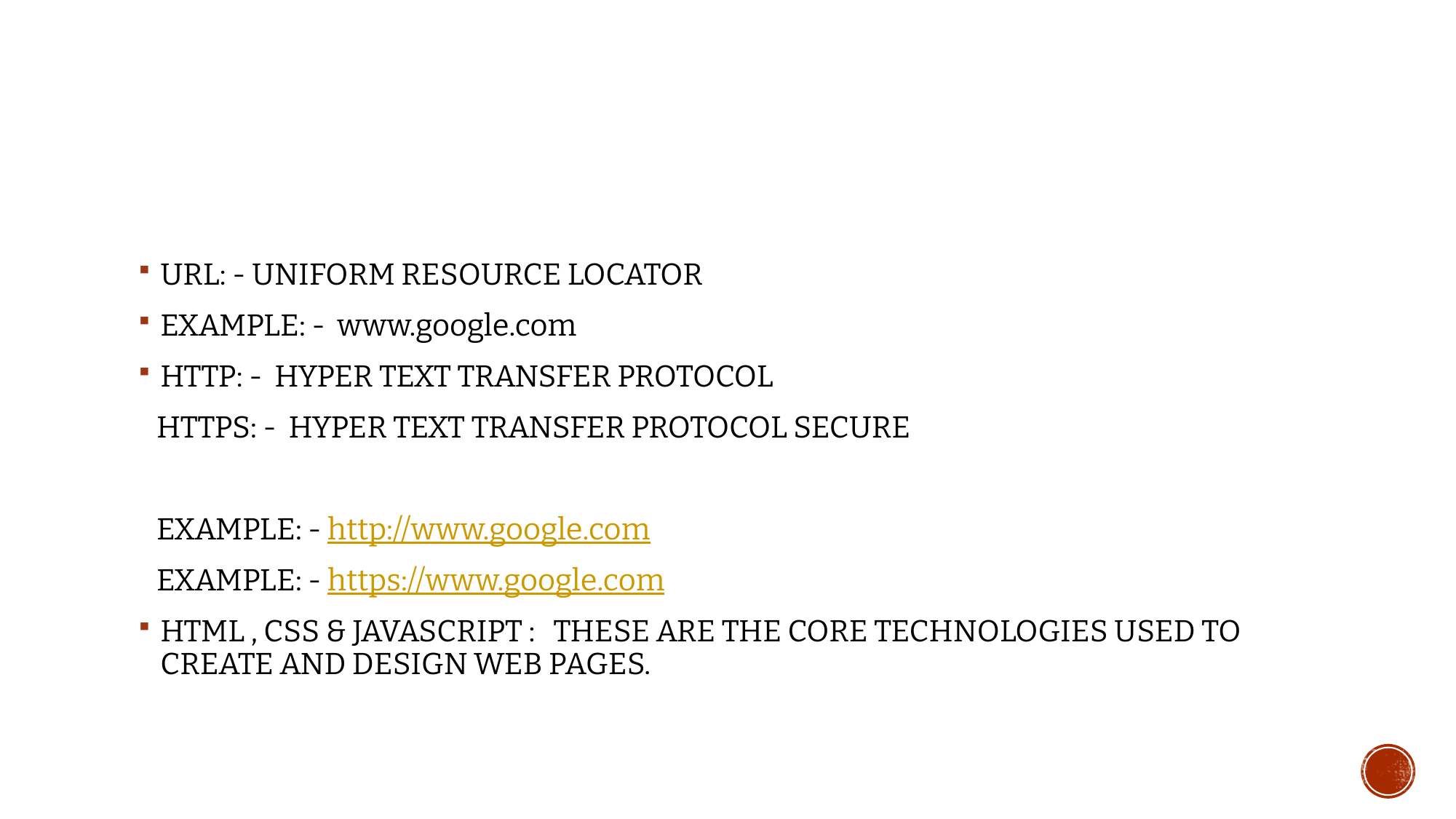

#
URL: - UNIFORM RESOURCE LOCATOR
EXAMPLE: -  www.google.com
HTTP: -  HYPER TEXT TRANSFER PROTOCOL
   HTTPS: -  HYPER TEXT TRANSFER PROTOCOL SECURE

   EXAMPLE: - http://www.google.com
   EXAMPLE: - https://www.google.com
HTML , CSS & JAVASCRIPT :   THESE ARE THE CORE TECHNOLOGIES USED TO CREATE AND DESIGN WEB PAGES.